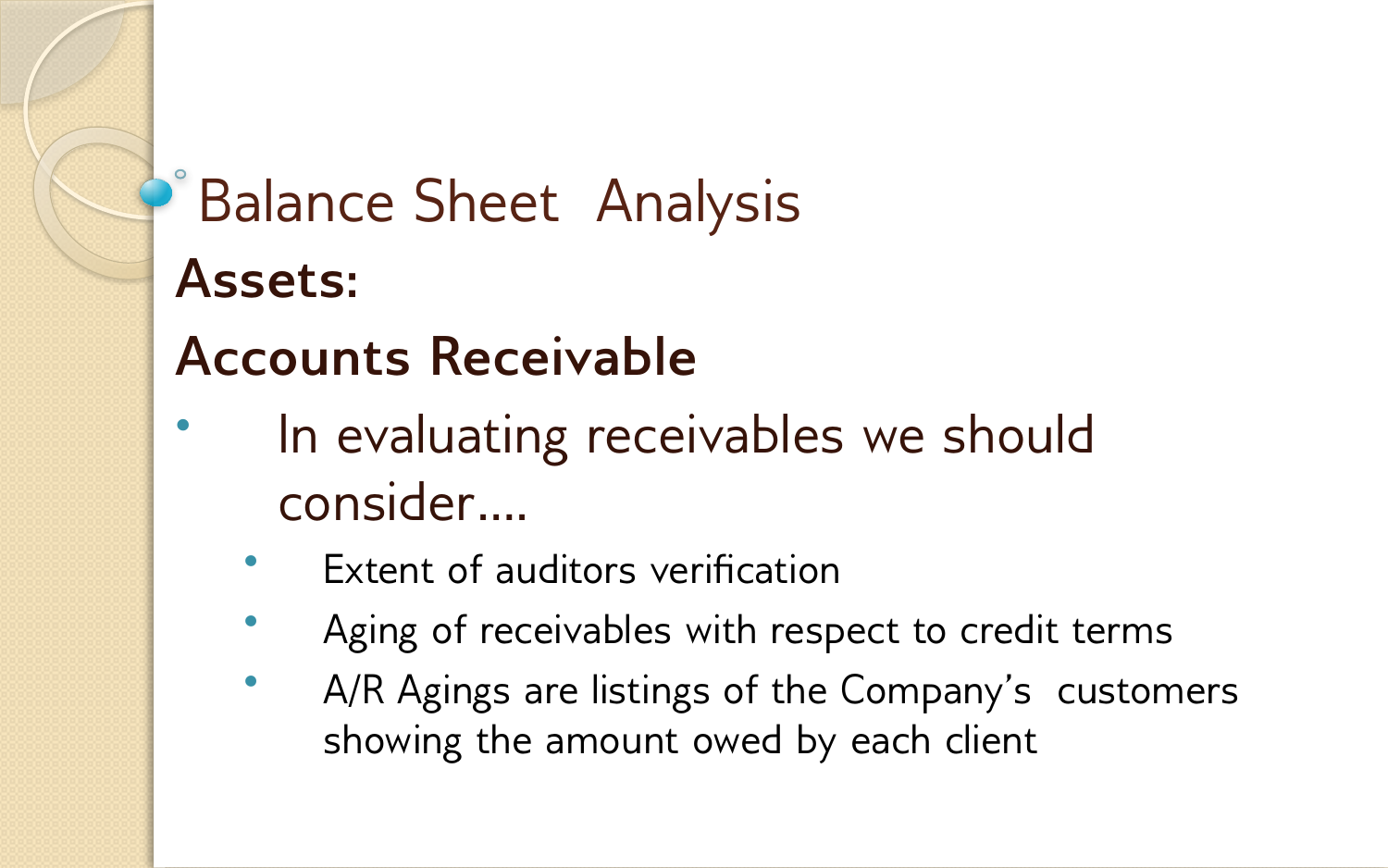

# Balance Sheet  Analysis
Assets:
Accounts Receivable
In evaluating receivables we should consider….
Extent of auditors verification
Aging of receivables with respect to credit terms
A/R Agings are listings of the Company’s  customers showing the amount owed by each client